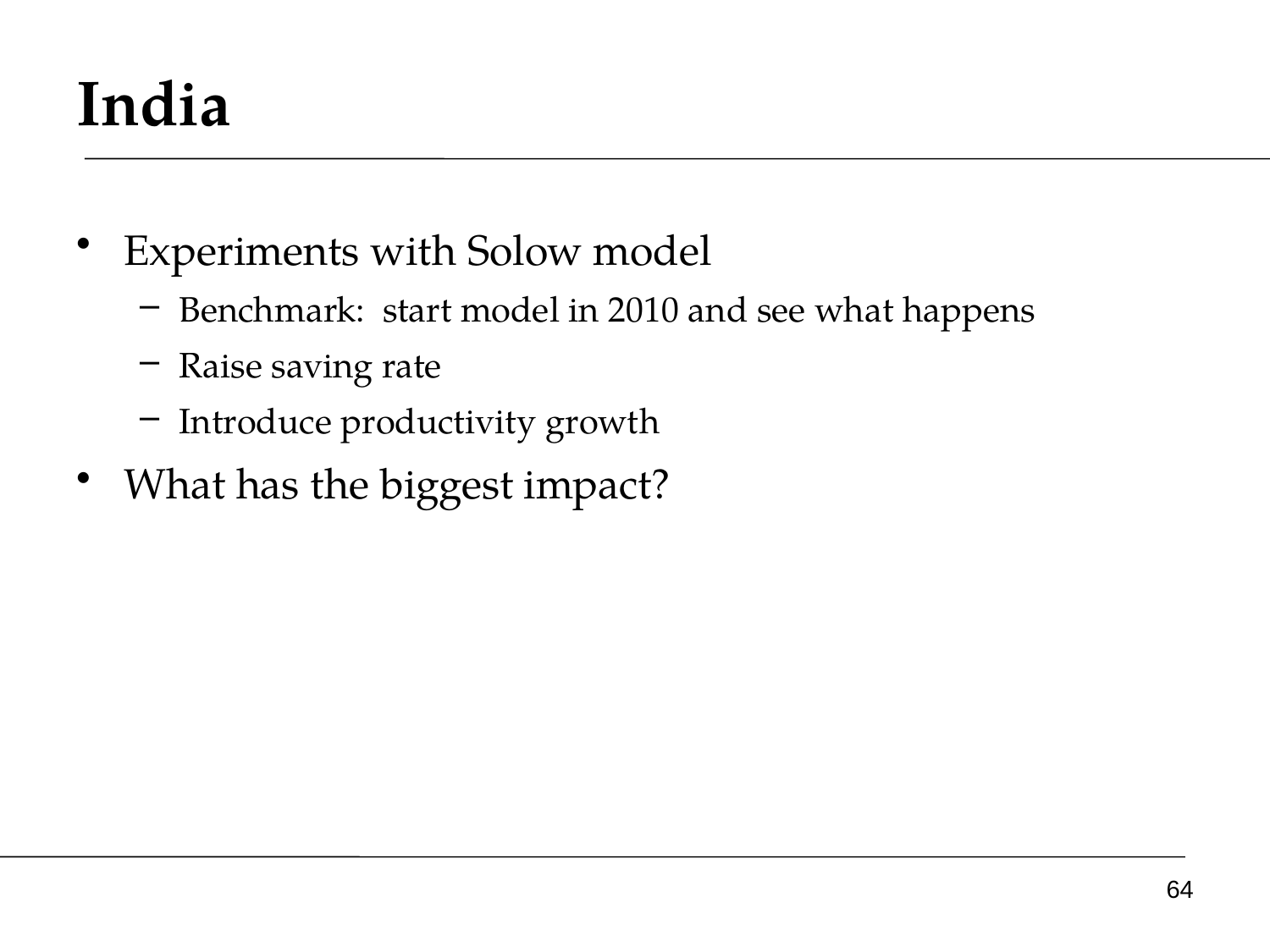

# India
Experiments with Solow model
Benchmark:  start model in 2010 and see what happens
Raise saving rate
Introduce productivity growth
What has the biggest impact?
64